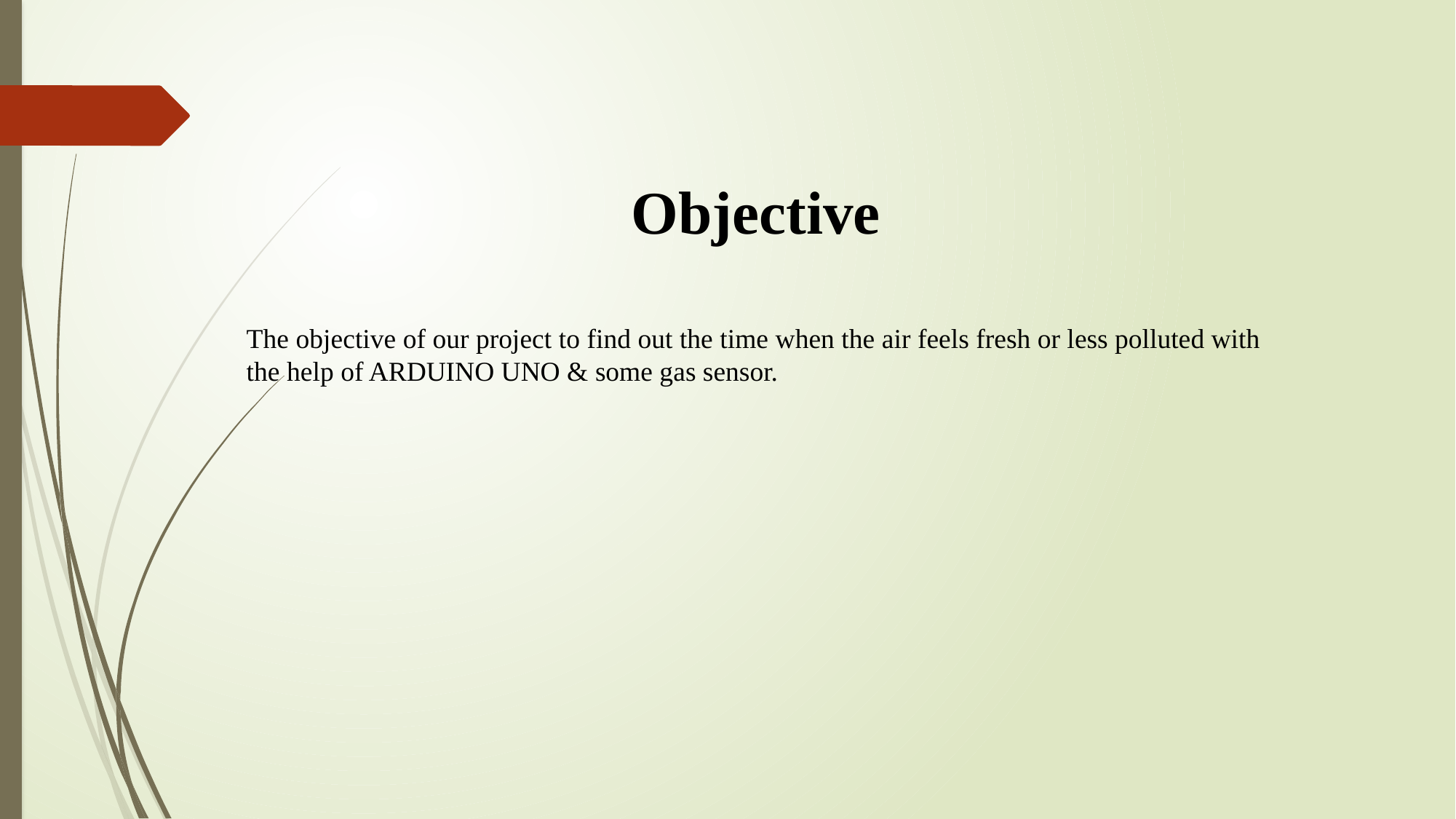

Objective
The objective of our project to find out the time when the air feels fresh or less polluted with the help of ARDUINO UNO & some gas sensor.